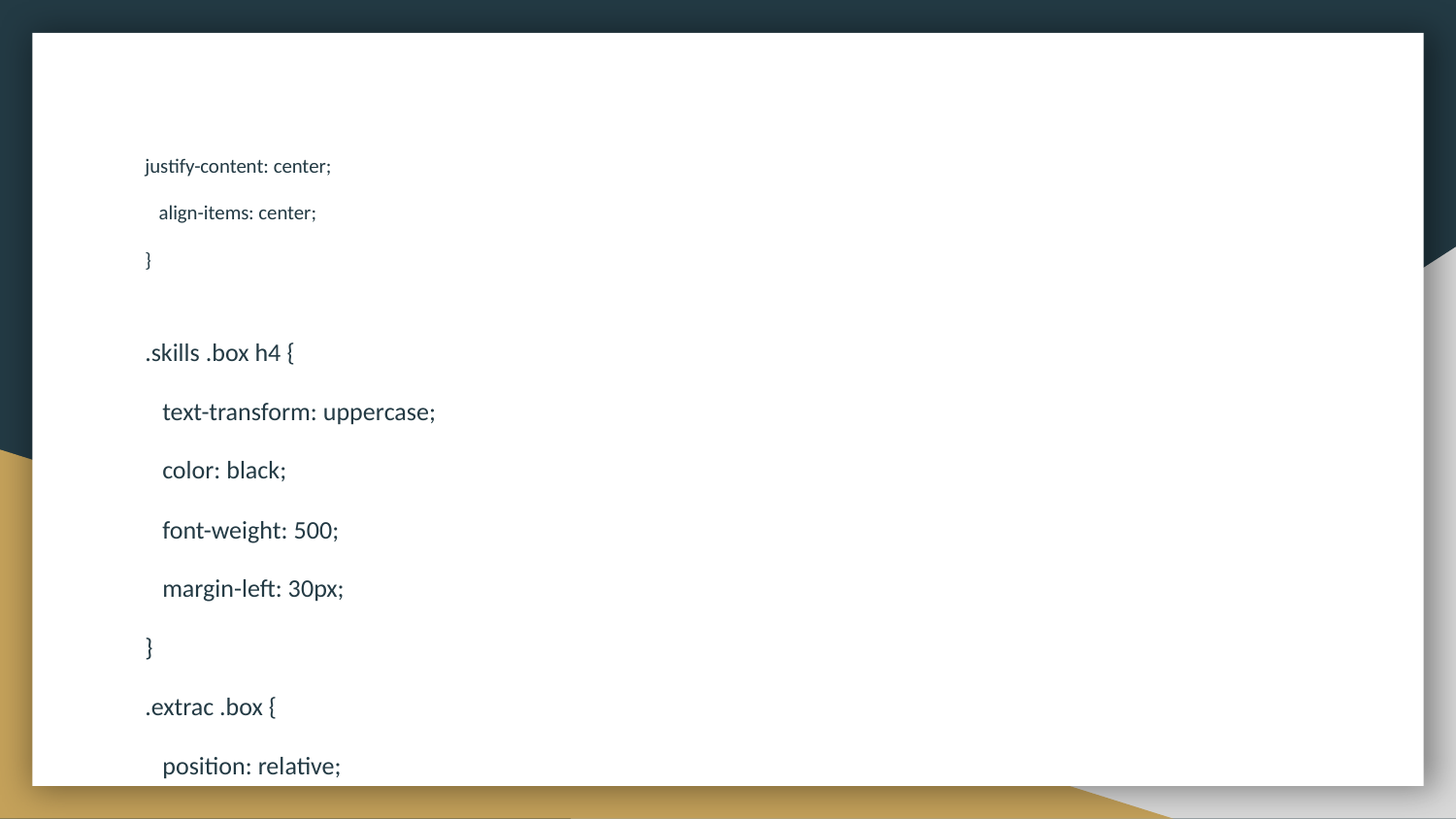

# justify-content: center;
   align-items: center;
}

.skills .box h4 {
   text-transform: uppercase;
   color: black;
   font-weight: 500;
   margin-left: 30px;
}
.extrac .box {
   position: relative;